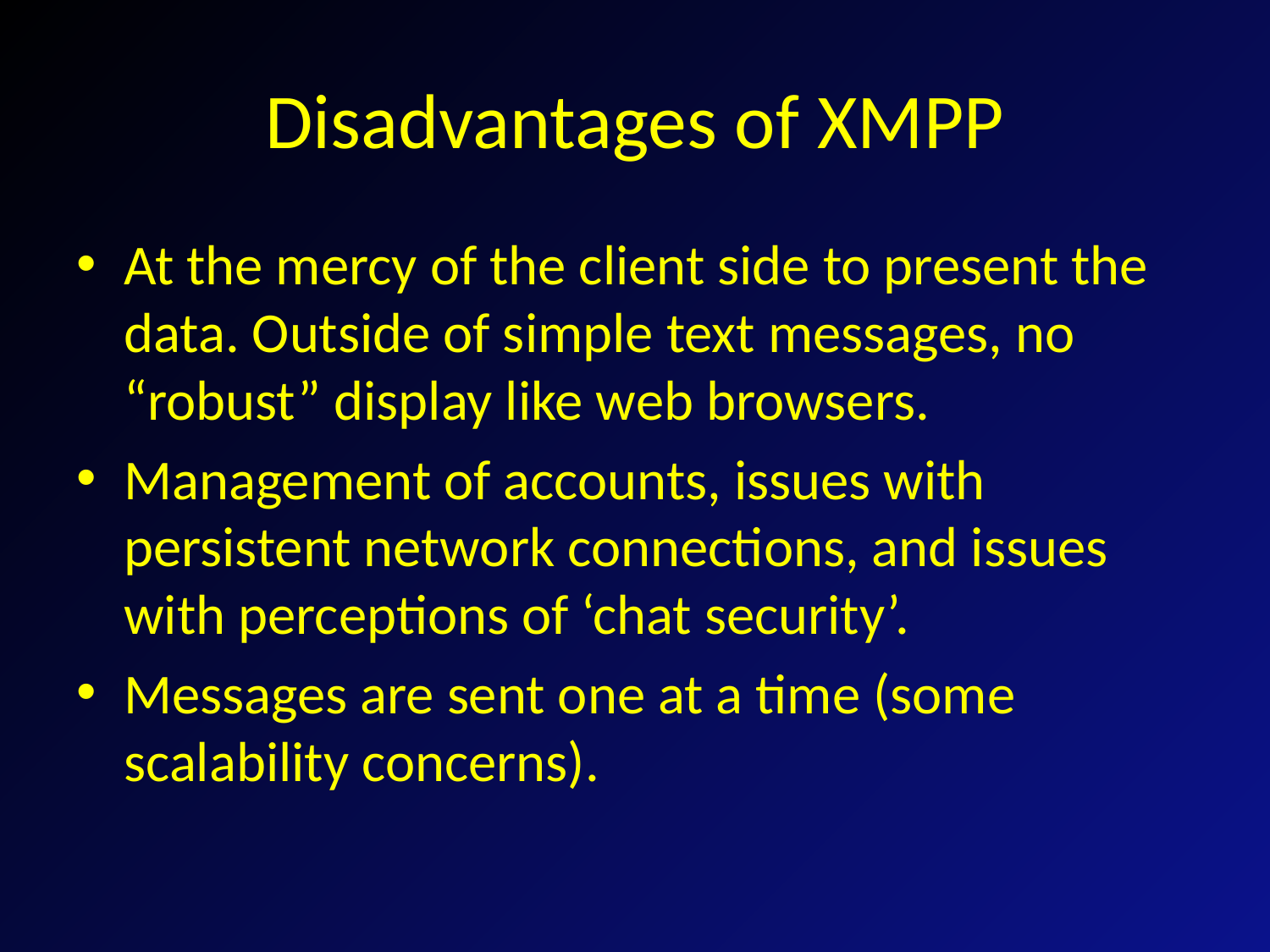

# Disadvantages of XMPP
At the mercy of the client side to present the data. Outside of simple text messages, no “robust” display like web browsers.
Management of accounts, issues with persistent network connections, and issues with perceptions of ‘chat security’.
Messages are sent one at a time (some scalability concerns).